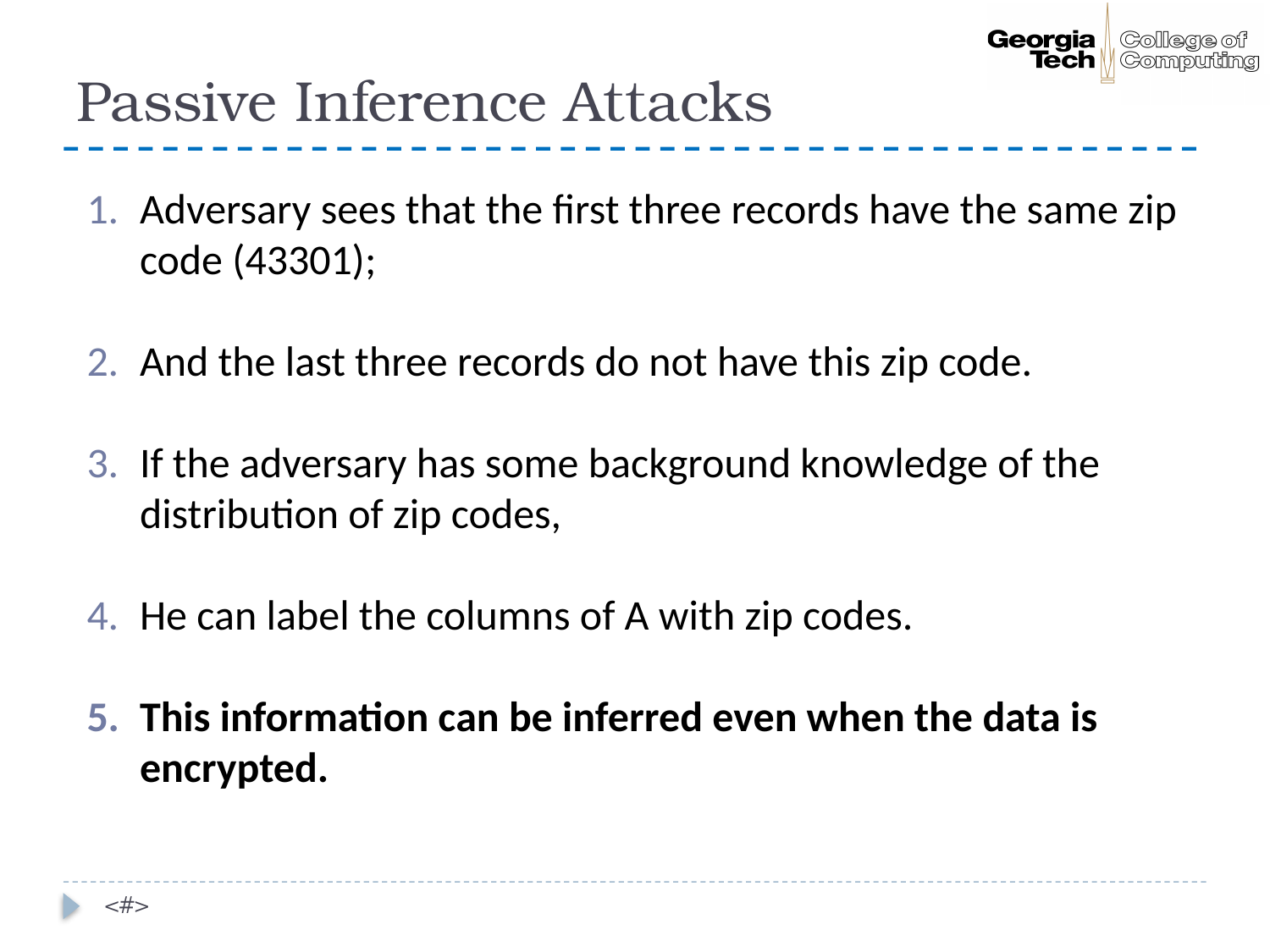

# Passive Inference Attacks
Adversary sees that the first three records have the same zip code (43301);

And the last three records do not have this zip code.

If the adversary has some background knowledge of the distribution of zip codes,

He can label the columns of A with zip codes.

This information can be inferred even when the data is encrypted.
 <#>